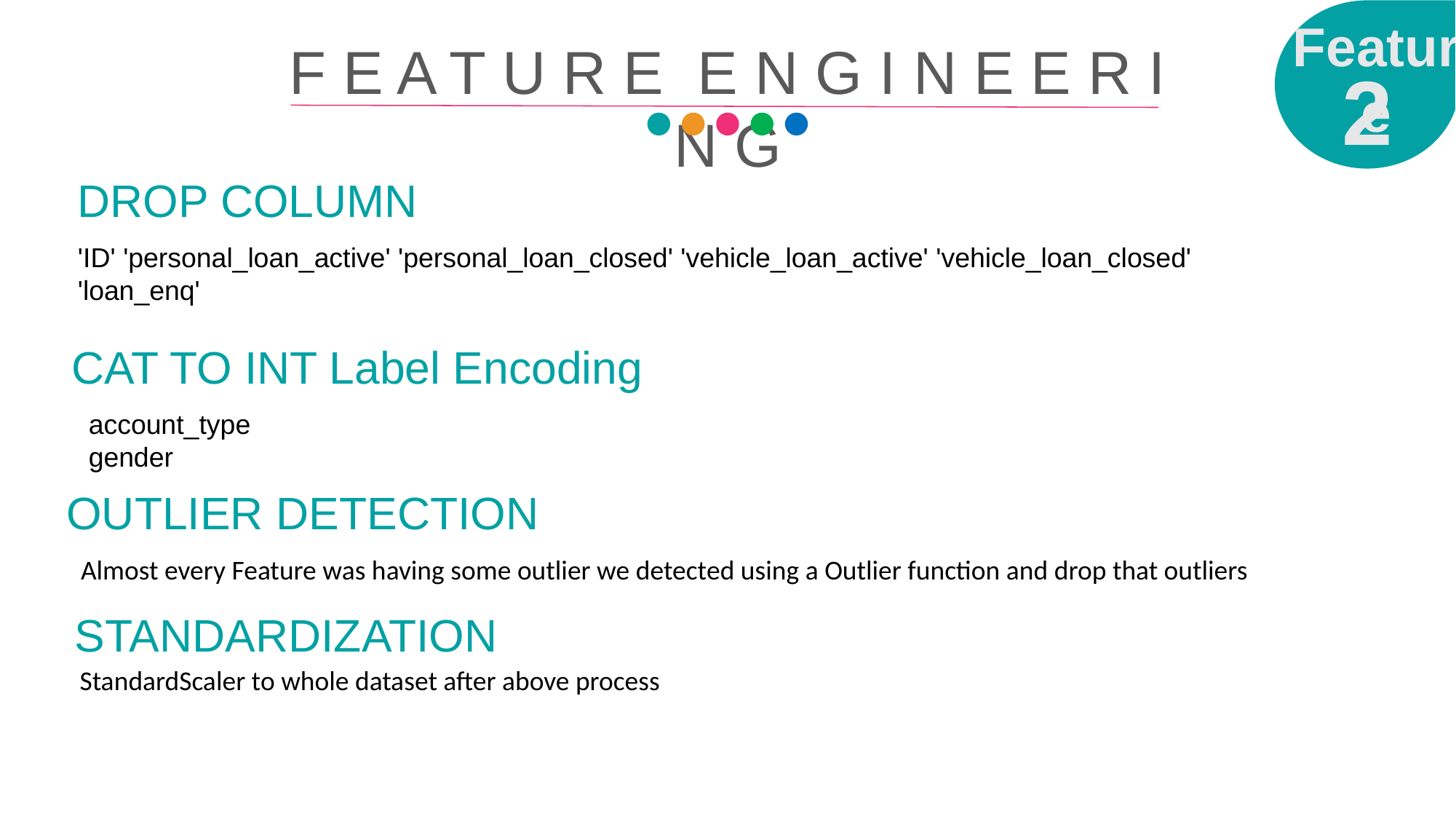

Feature
2
F E A T U R E  E N G I N E E R I N G

DROP COLUMN

'ID' 'personal_loan_active' 'personal_loan_closed' 'vehicle_loan_active' 'vehicle_loan_closed'
'loan_enq'

CAT TO INT Label Encoding

account_type
gender
OUTLIER DETECTION

Almost every Feature was having some outlier we detected using a Outlier function and drop that outliers

STANDARDIZATION
StandardScaler to whole dataset after above process